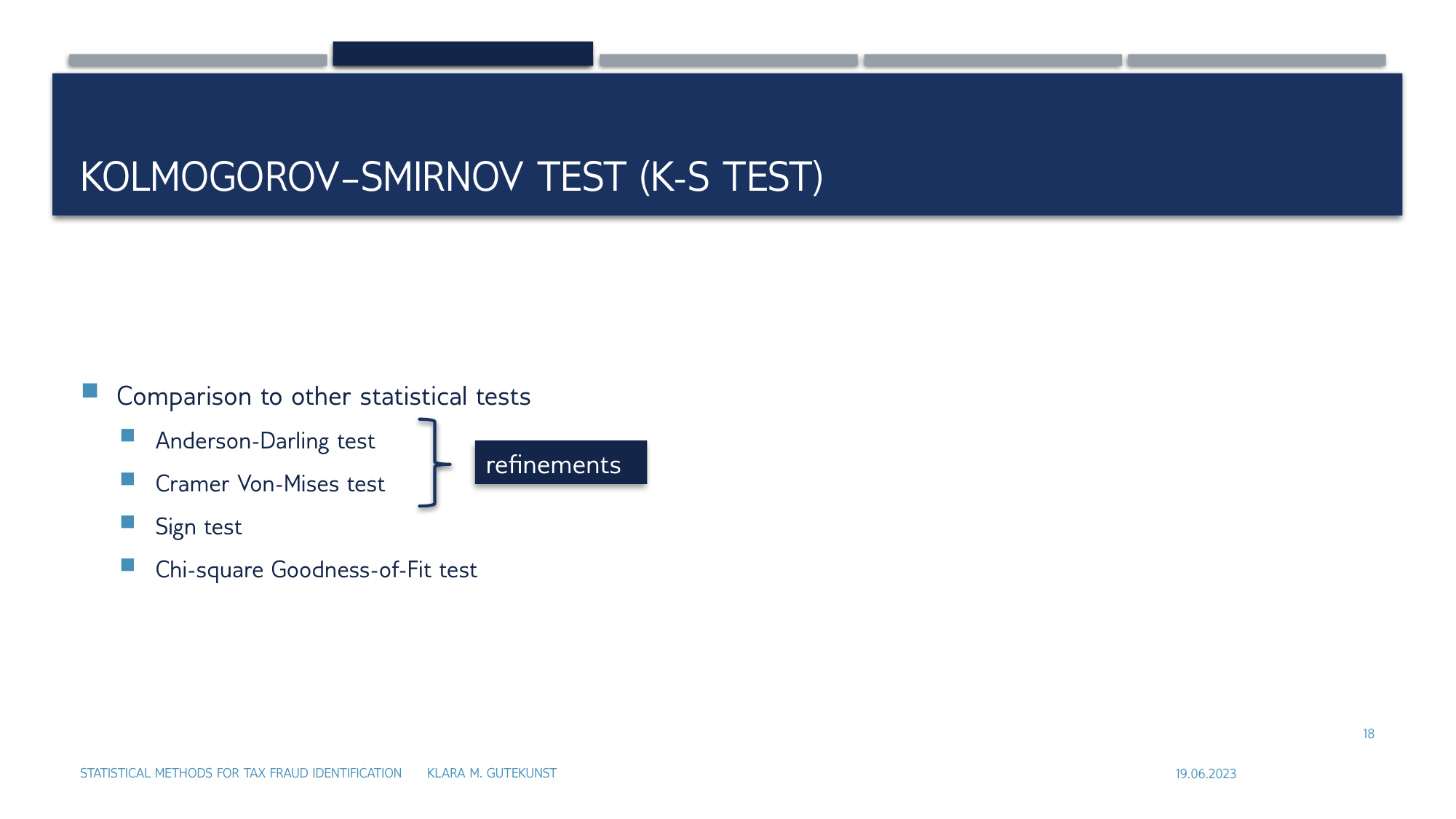

# Kolmogorov–Smirnov test (K-S test)
Comparison to other statistical tests
Anderson-Darling test
Cramer Von-Mises test
Sign test
Chi-square Goodness-of-Fit test

refinements
18
Statistical methods for tax fraud identification      Klara M. Gutekunst
19.06.2023